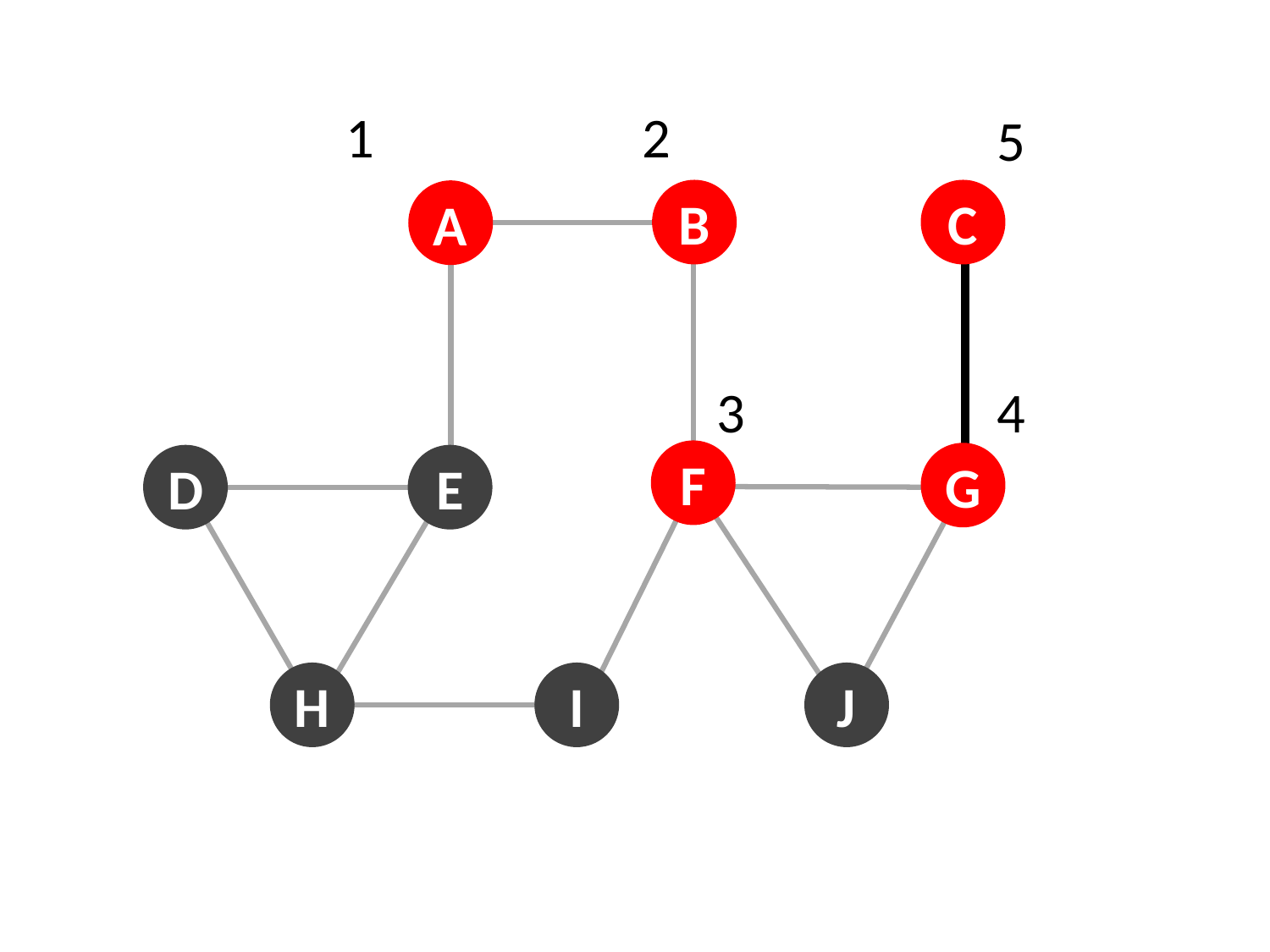

1
2
5
B
C
A
3
4
F
G
D
E
H
I
J